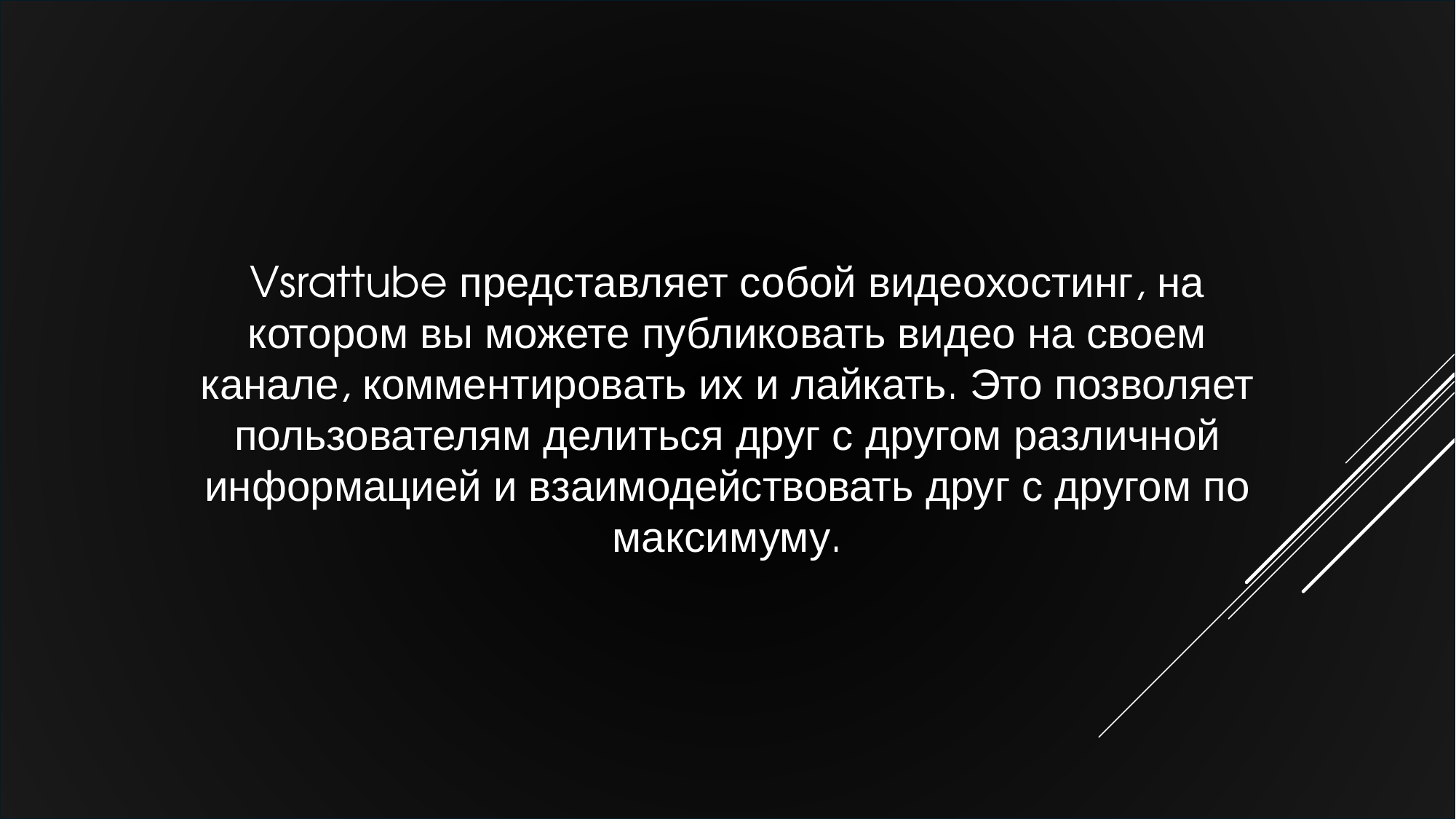

Vsrattube представляет собой видеохостинг, на котором вы можете публиковать видео на своем канале, комментировать их и лайкать. Это позволяет пользователям делиться друг с другом различной информацией и взаимодействовать друг с другом по максимуму.